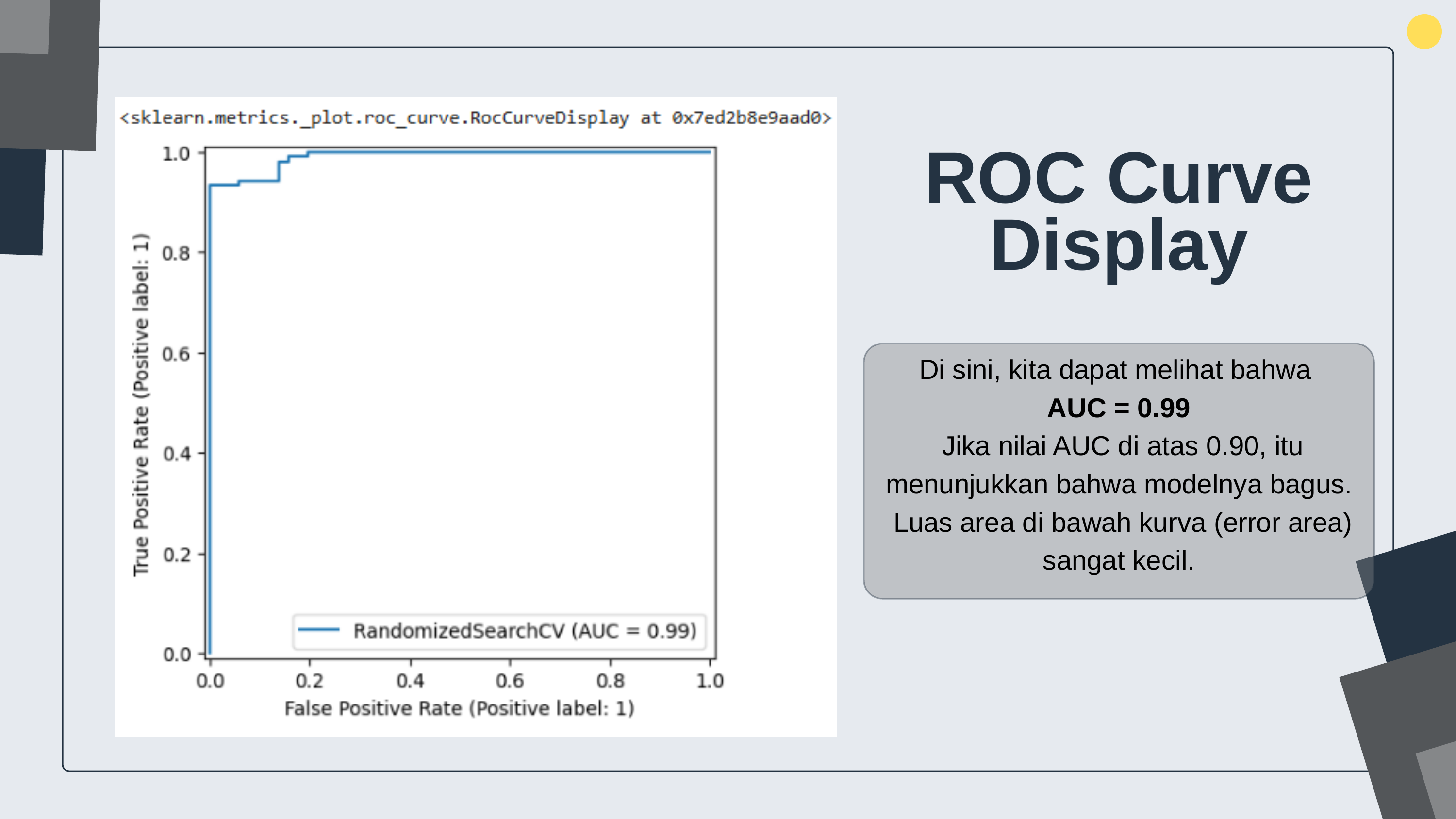

ROC Curve Display

Di sini, kita dapat melihat bahwa
AUC = 0.99
 Jika nilai AUC di atas 0.90, itu menunjukkan bahwa modelnya bagus.
 Luas area di bawah kurva (error area) sangat kecil.